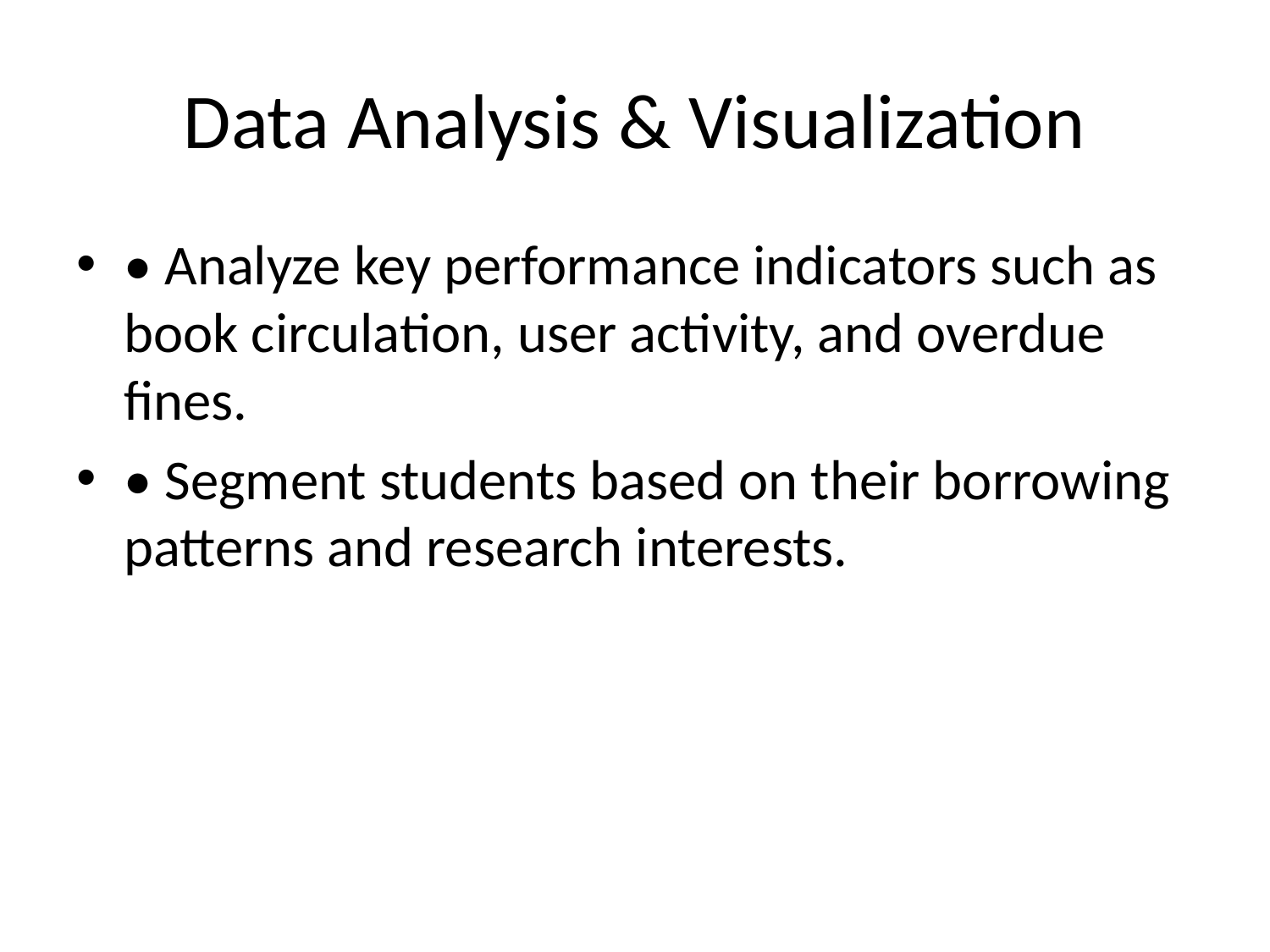

# Data Analysis & Visualization
• Analyze key performance indicators such as book circulation, user activity, and overdue fines.
• Segment students based on their borrowing patterns and research interests.